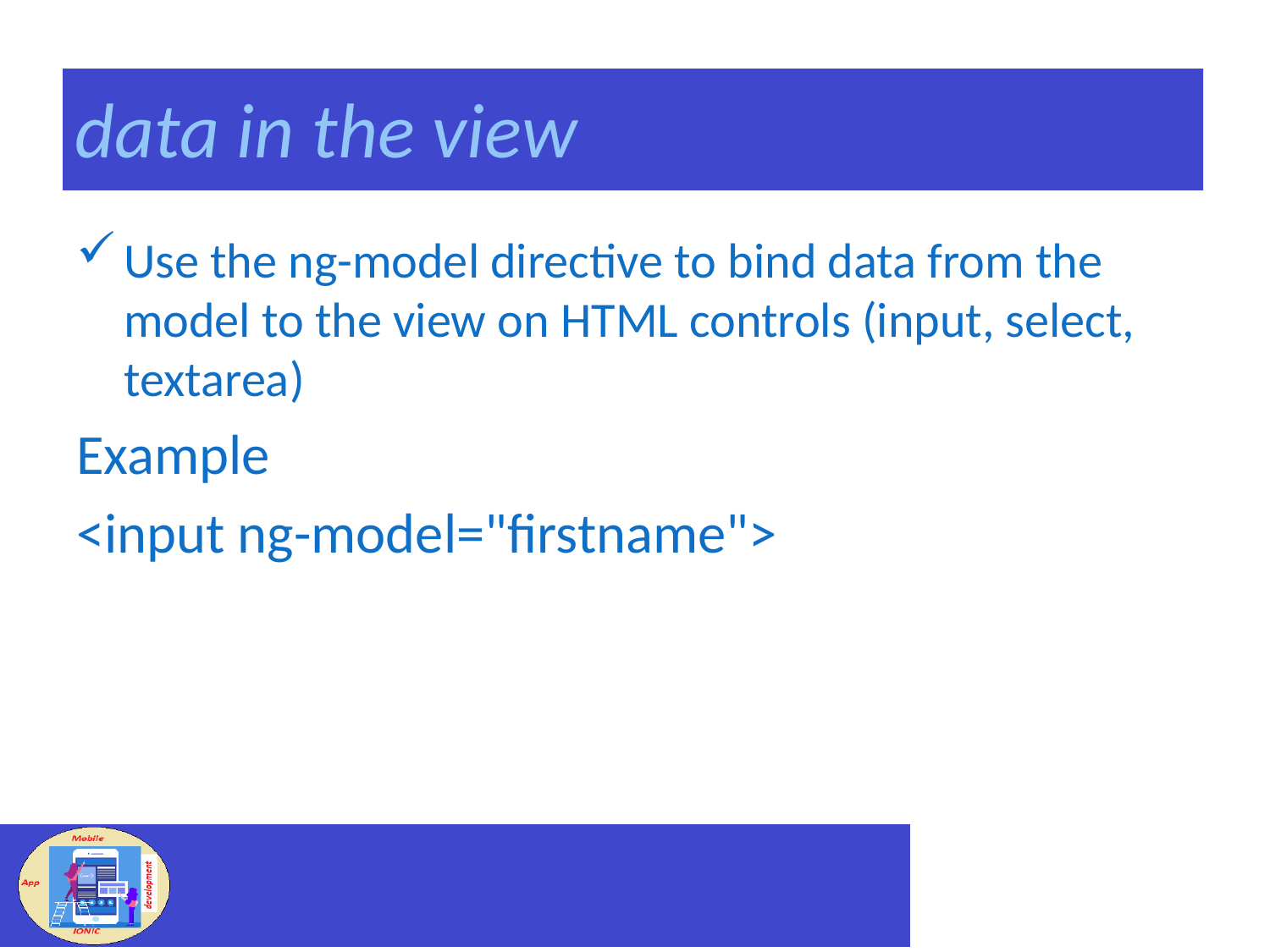

# data in the view
Use the ng-model directive to bind data from the model to the view on HTML controls (input, select, textarea)
Example
<input ng-model="firstname">